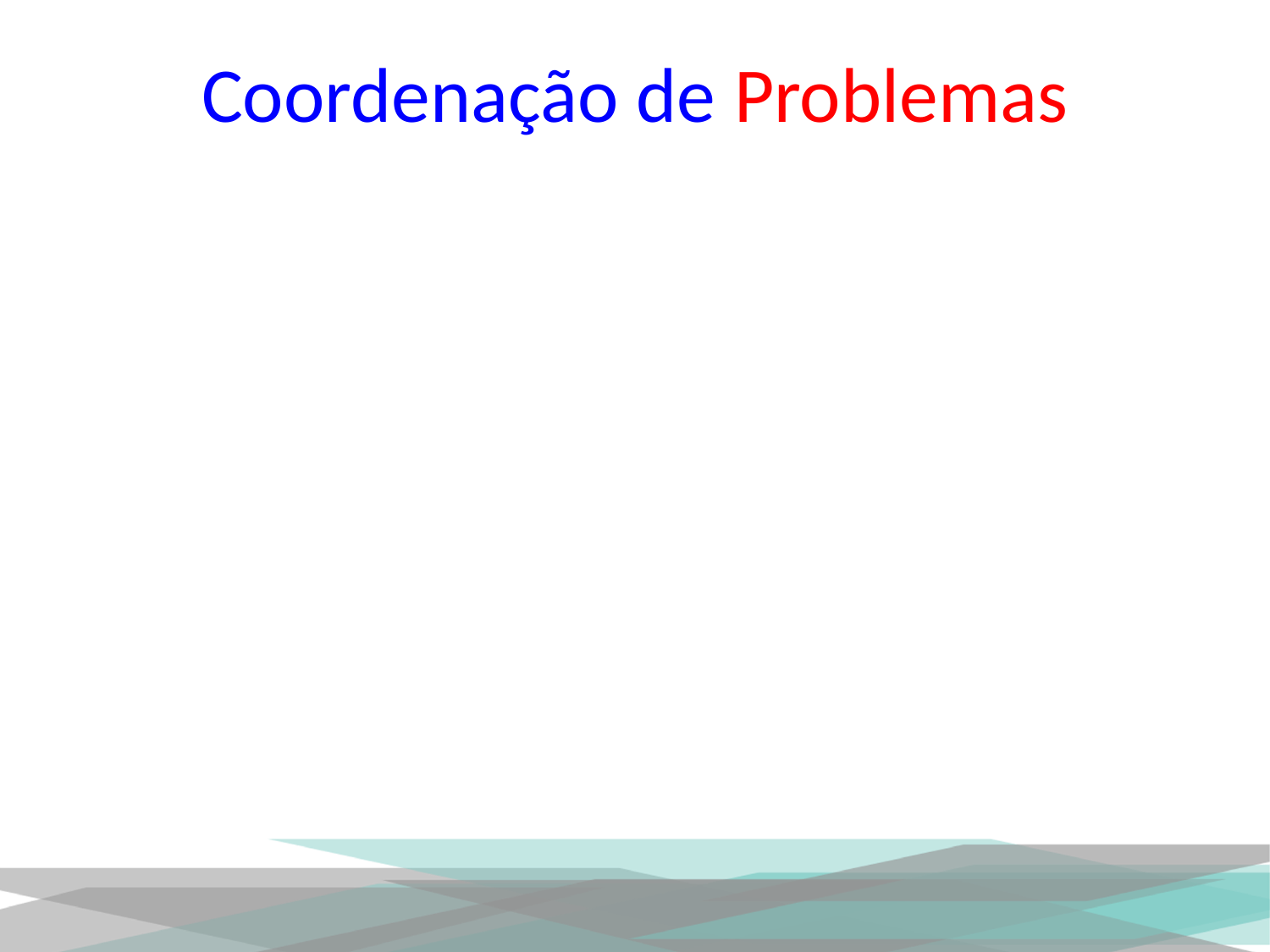

# Coordenação de Problemas
Motivação:
   A área de suporte computacional é uma das trilhas mais ricas para os auditores pesquisarem problemas no ambiente de Tecnologia da Informação.
	Toda a indisponibilidade em T.I. possui um alto custo para os processos dos negócios, dada a dependência e importância da área nas empresas.